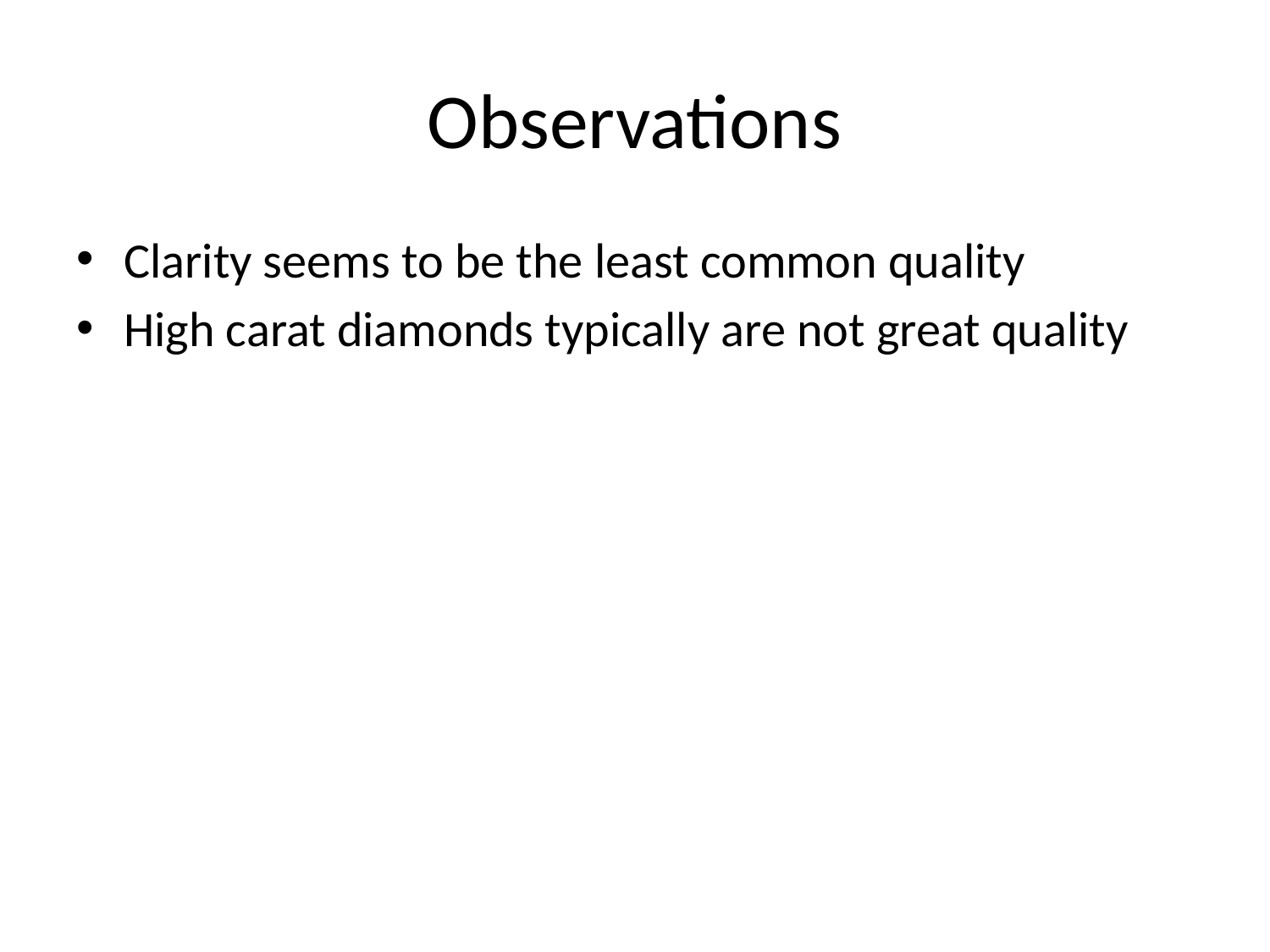

# Observations
Clarity seems to be the least common quality
High carat diamonds typically are not great quality